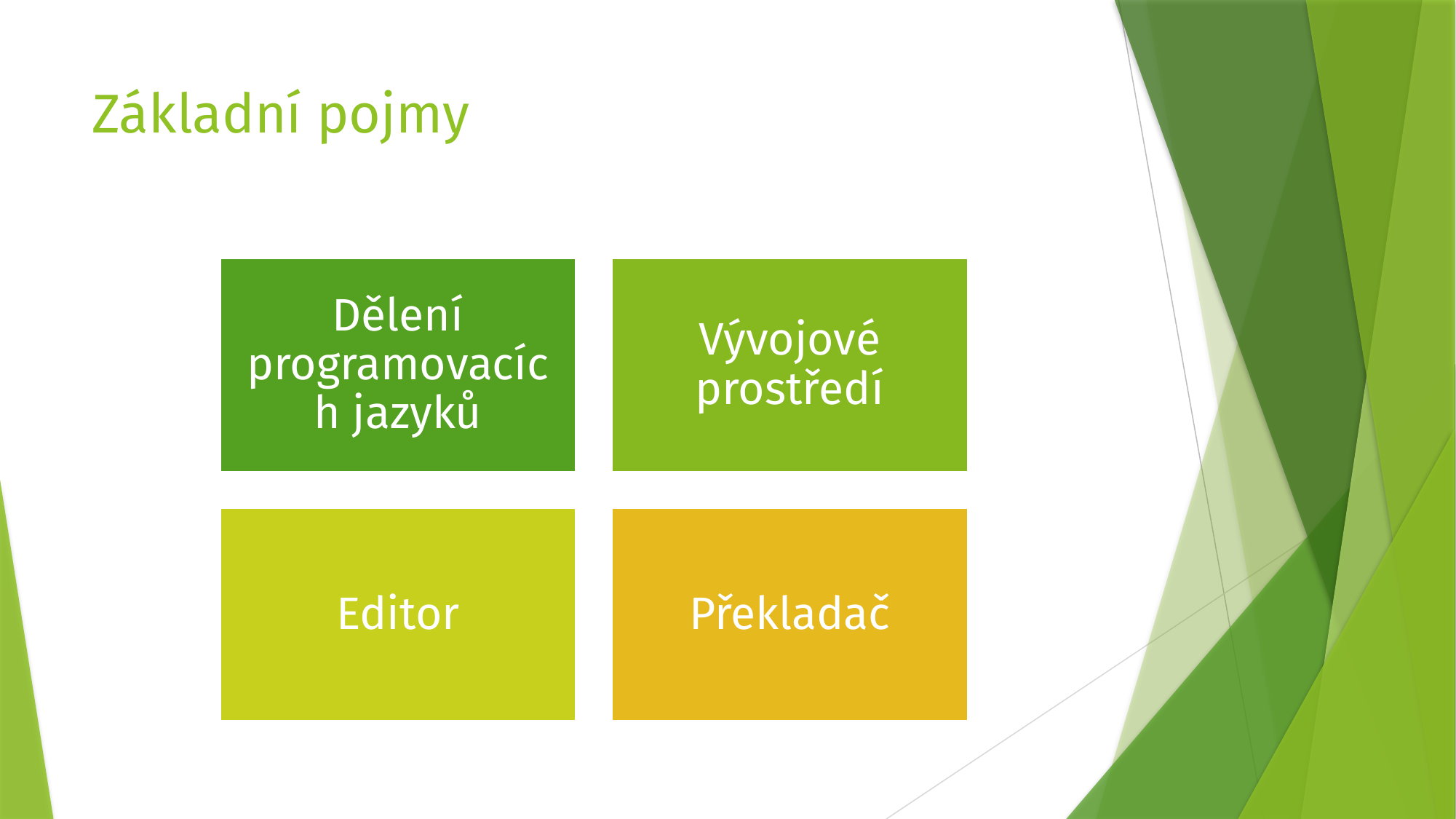

# Základní pojmy
Dělení programovacích jazyků
Vývojové prostředí
Editor
Překladač